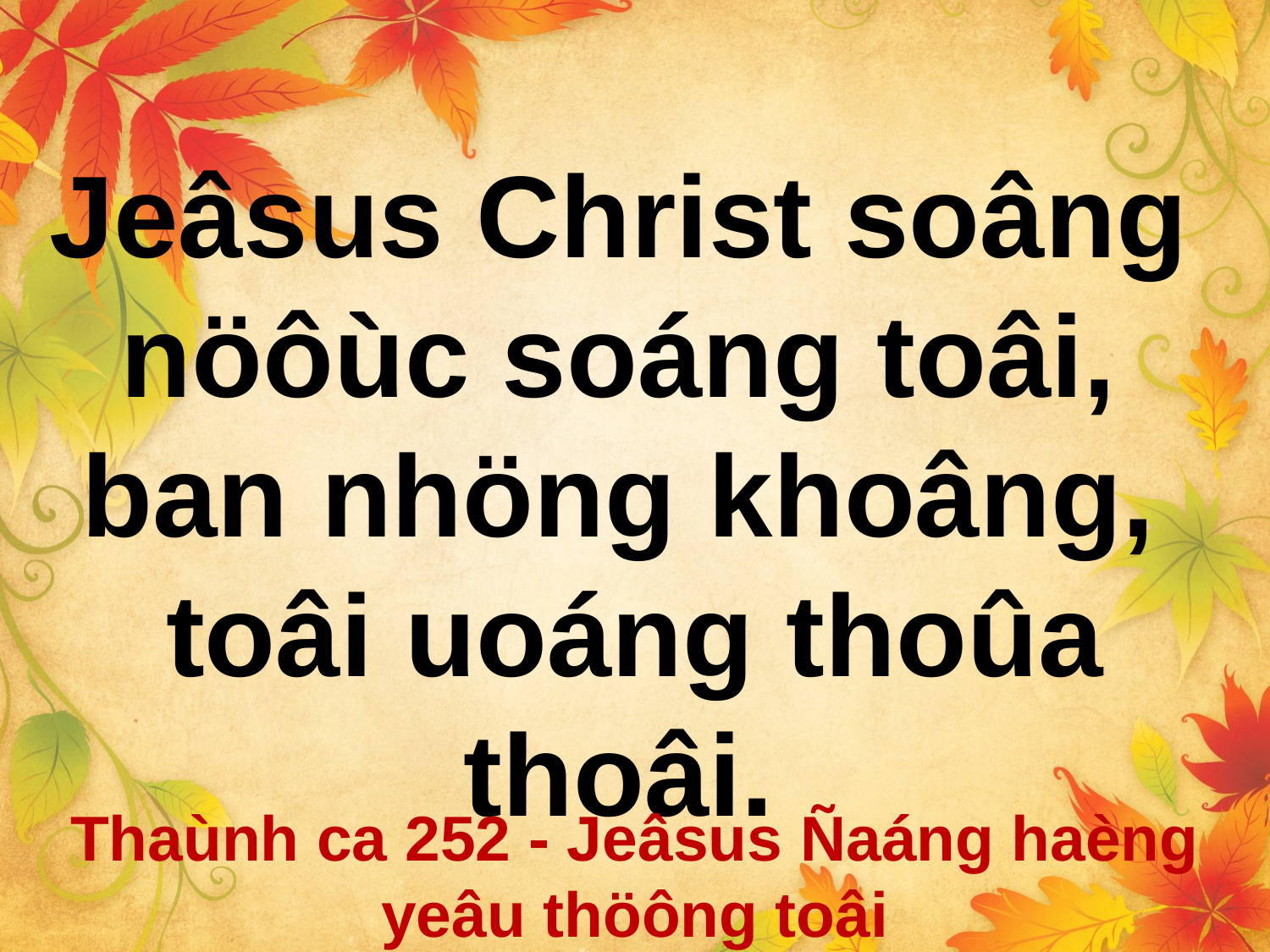

Jeâsus Christ soâng
nöôùc soáng toâi,
ban nhöng khoâng,
toâi uoáng thoûa thoâi.
Thaùnh ca 252 - Jeâsus Ñaáng haèng yeâu thöông toâi